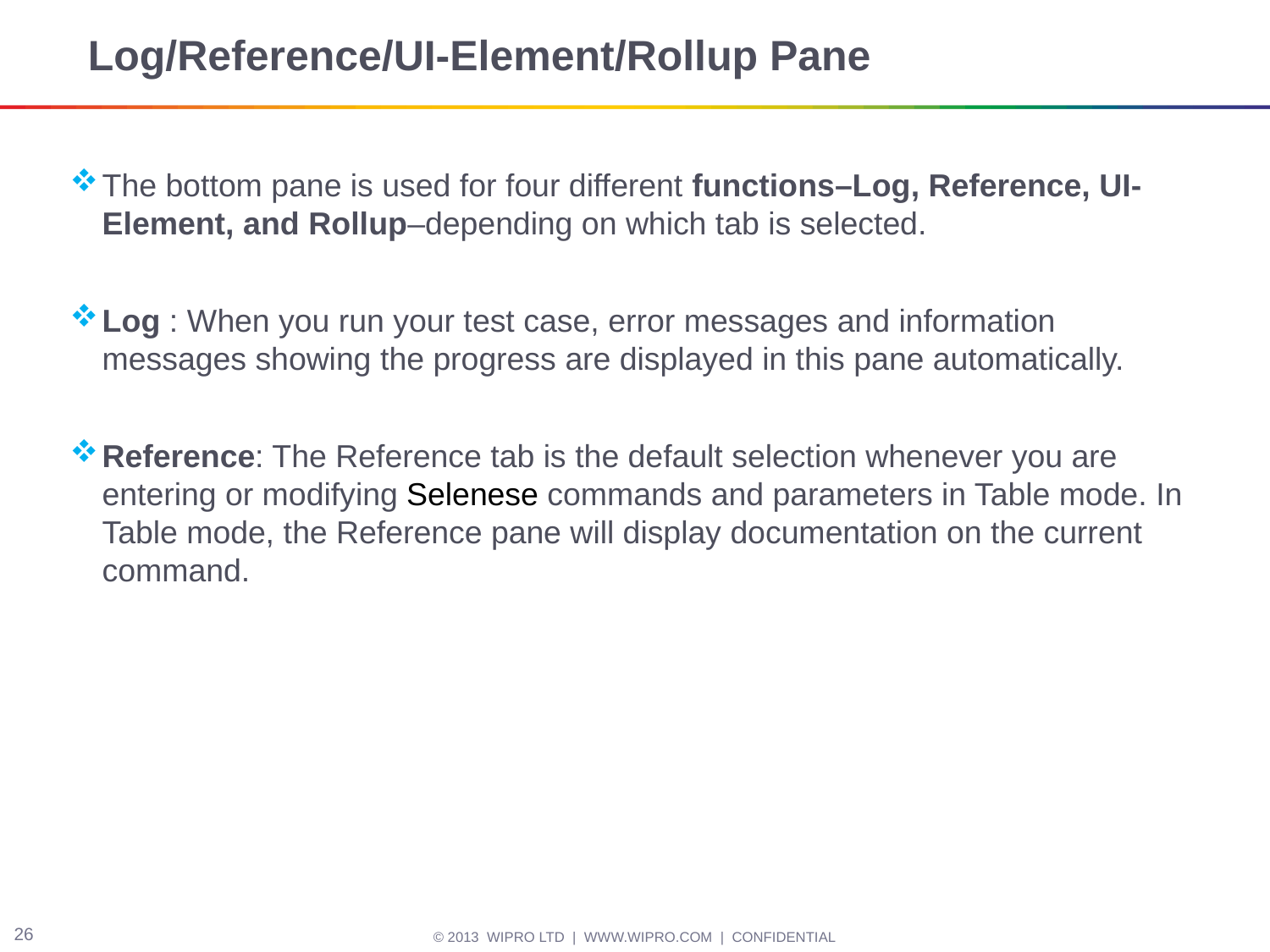

# Log/Reference/UI-Element/Rollup Pane
The bottom pane is used for four different functions–Log, Reference, UI-Element, and Rollup–depending on which tab is selected.

Log : When you run your test case, error messages and information messages showing the progress are displayed in this pane automatically.

Reference: The Reference tab is the default selection whenever you are entering or modifying Selenese commands and parameters in Table mode. In Table mode, the Reference pane will display documentation on the current command.